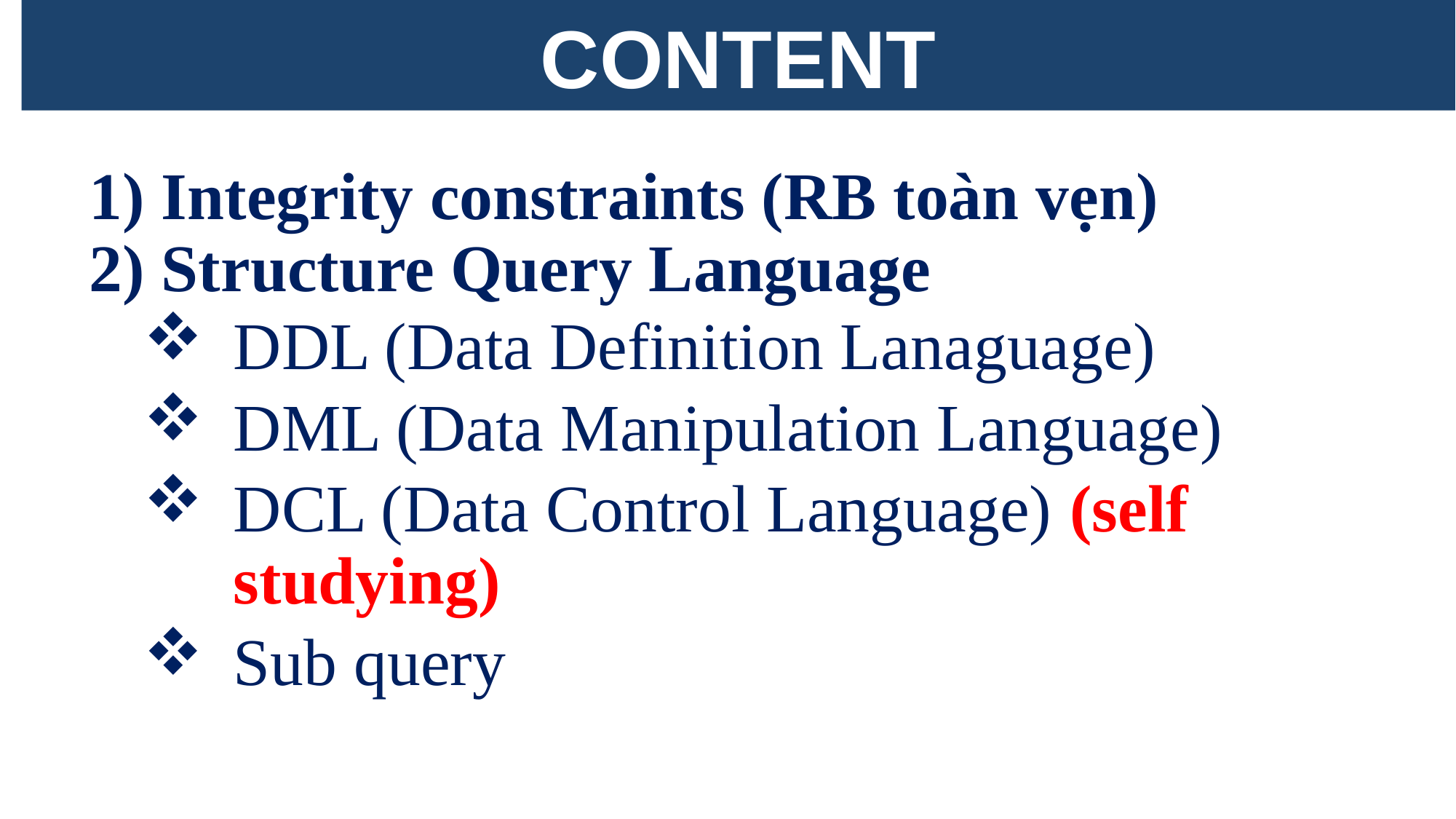

# CONTENT
1) Integrity constraints (RB toàn vẹn)
2) Structure Query Language
DDL (Data Definition Lanaguage)
DML (Data Manipulation Language)
DCL (Data Control Language) (self studying)
Sub query